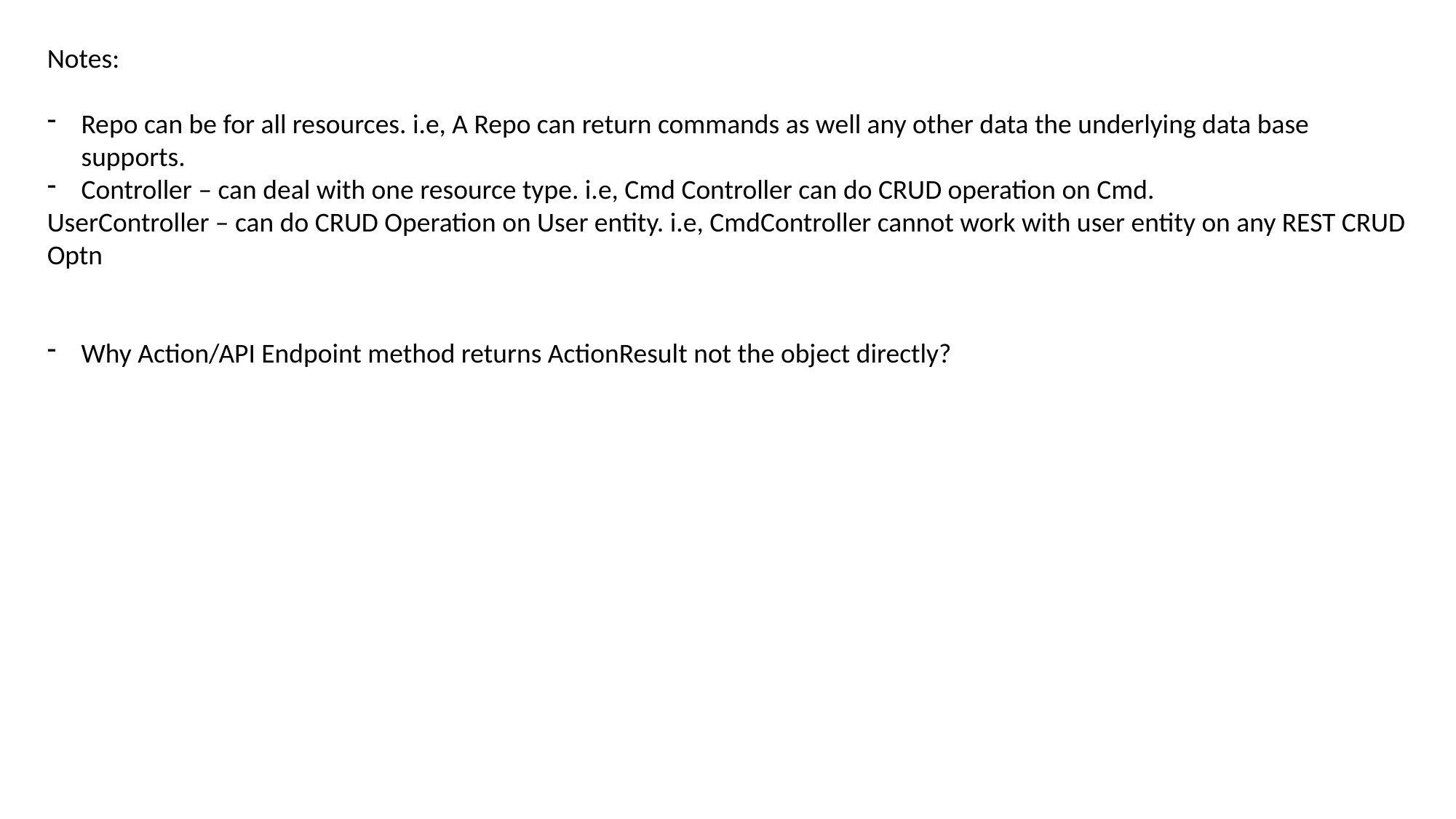

Notes:

Repo can be for all resources. i.e, A Repo can return commands as well any other data the underlying data base supports.
Controller – can deal with one resource type. i.e, Cmd Controller can do CRUD operation on Cmd.
UserController – can do CRUD Operation on User entity. i.e, CmdController cannot work with user entity on any REST CRUD Optn

Why Action/API Endpoint method returns ActionResult not the object directly?